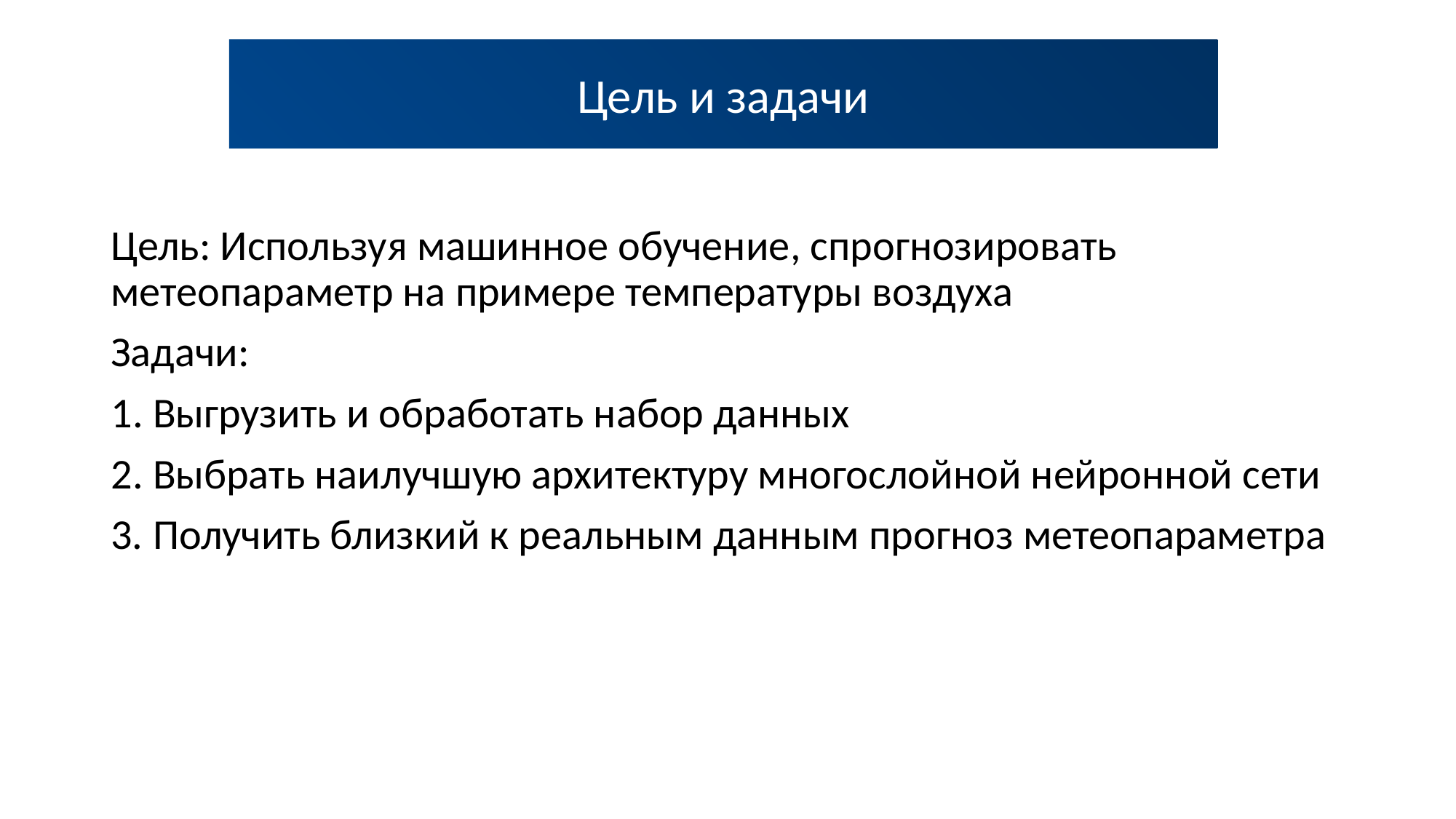

Цель и задачи
Цель: Используя машинное обучение, спрогнозировать метеопараметр на примере температуры воздуха
Задачи:
1. Выгрузить и обработать набор данных
2. Выбрать наилучшую архитектуру многослойной нейронной сети
3. Получить близкий к реальным данным прогноз метеопараметра